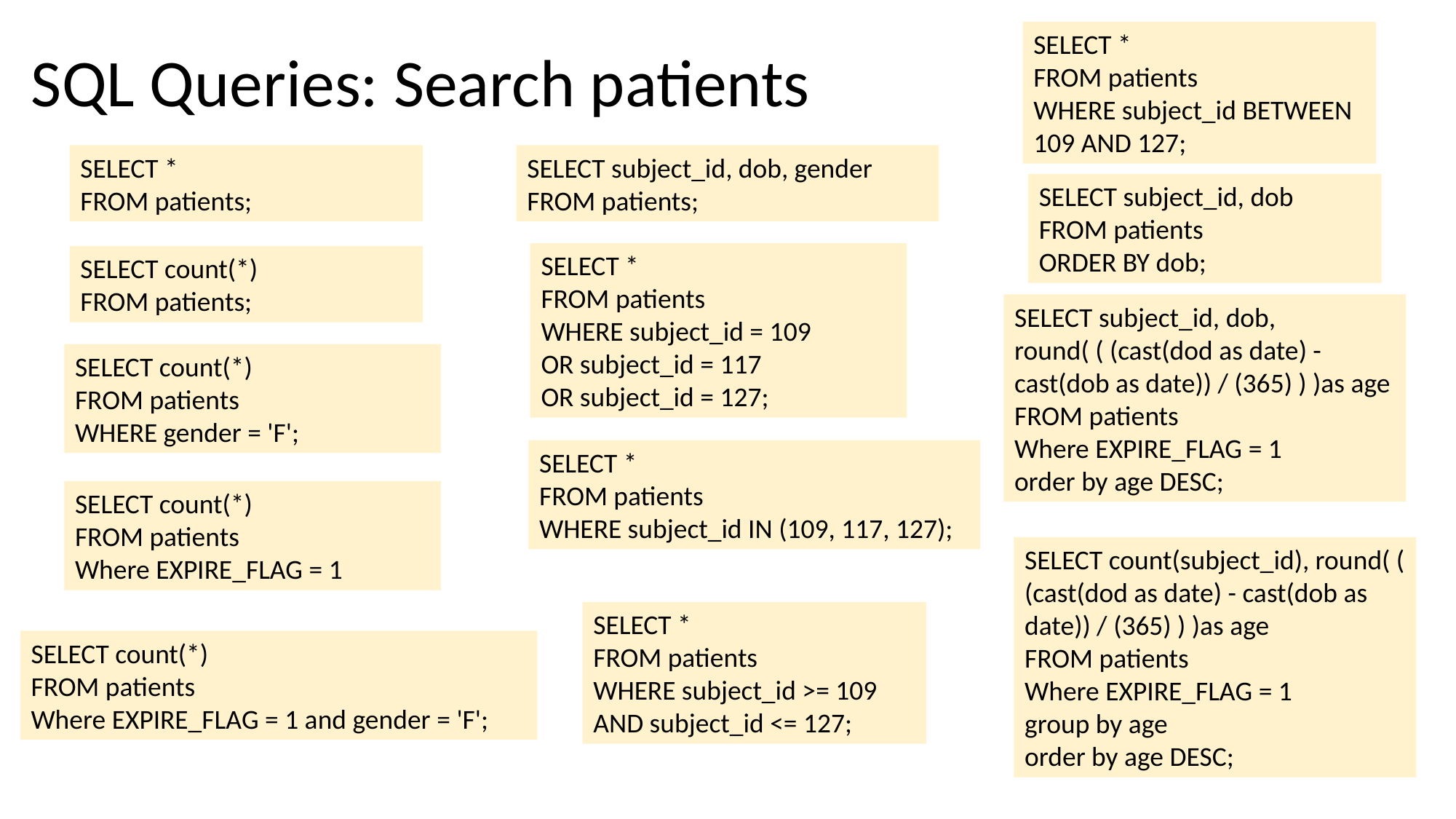

# SQL Queries: Search patients
SELECT *
FROM patients
WHERE subject_id BETWEEN 109 AND 127;
SELECT *
FROM patients;
SELECT subject_id, dob, gender
FROM patients;
SELECT subject_id, dob
FROM patients
ORDER BY dob;
SELECT *
FROM patients
WHERE subject_id = 109
OR subject_id = 117
OR subject_id = 127;
SELECT count(*)
FROM patients;
SELECT subject_id, dob,   round( ( (cast(dod as date) - cast(dob as date)) / (365) ) )as age
FROM patients
Where EXPIRE_FLAG = 1
order by age DESC;
SELECT count(*)
FROM patients
WHERE gender = 'F';
SELECT *
FROM patients
WHERE subject_id IN (109, 117, 127);
SELECT count(*)
FROM patients
Where EXPIRE_FLAG = 1
SELECT count(subject_id), round( ( (cast(dod as date) - cast(dob as date)) / (365) ) )as age
FROM patients
Where EXPIRE_FLAG = 1
group by age
order by age DESC;
SELECT *
FROM patients
WHERE subject_id >= 109
AND subject_id <= 127;
SELECT count(*)
FROM patients
Where EXPIRE_FLAG = 1 and gender = 'F';